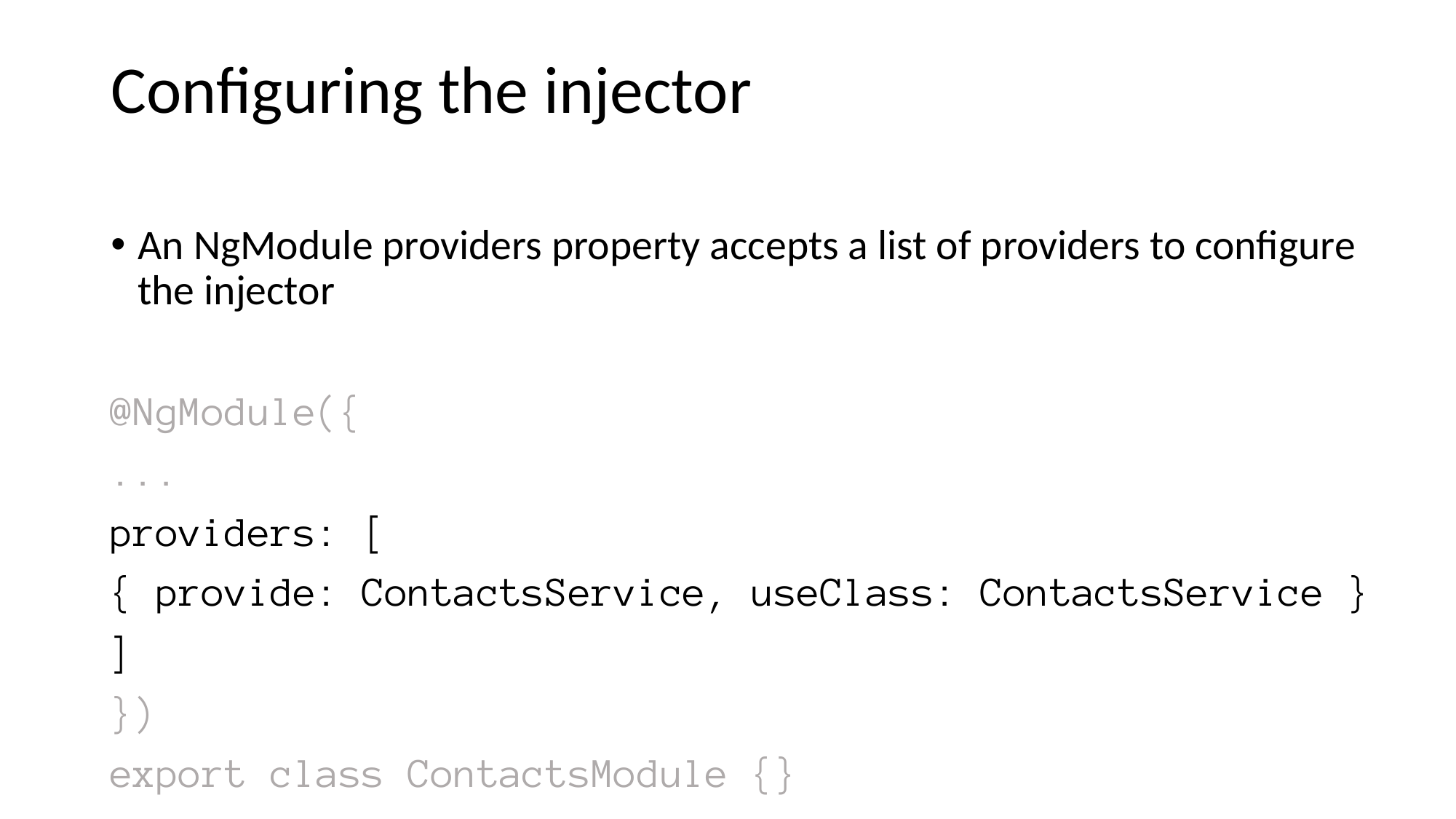

# Configuring the injector
An NgModule providers property accepts a list of providers to configure the injector

@NgModule({
...
providers: [
{ provide: ContactsService, useClass: ContactsService }
]
})
export class ContactsModule {}